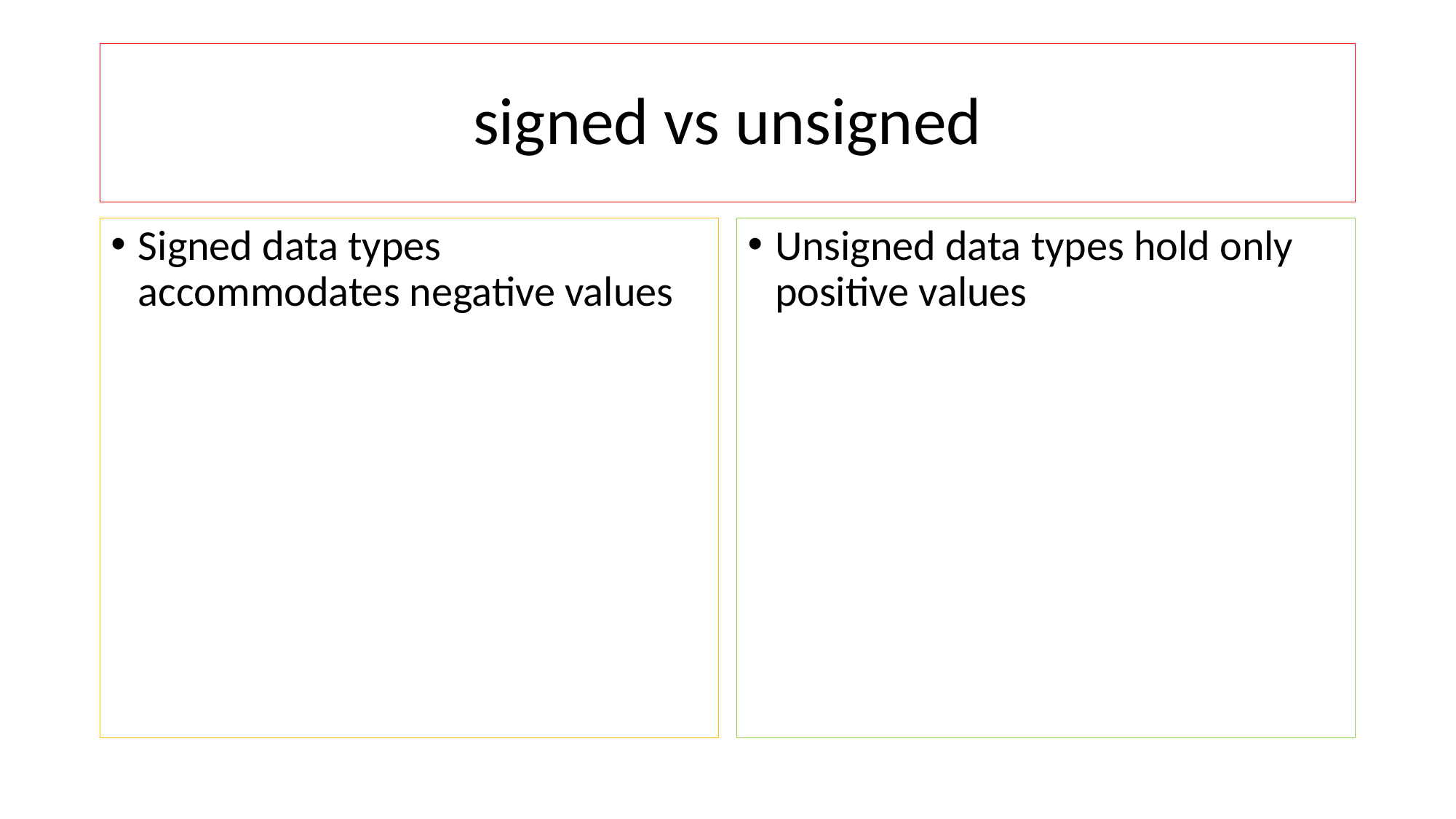

# signed vs unsigned
Signed data types accommodates negative values

Unsigned data types hold only positive values